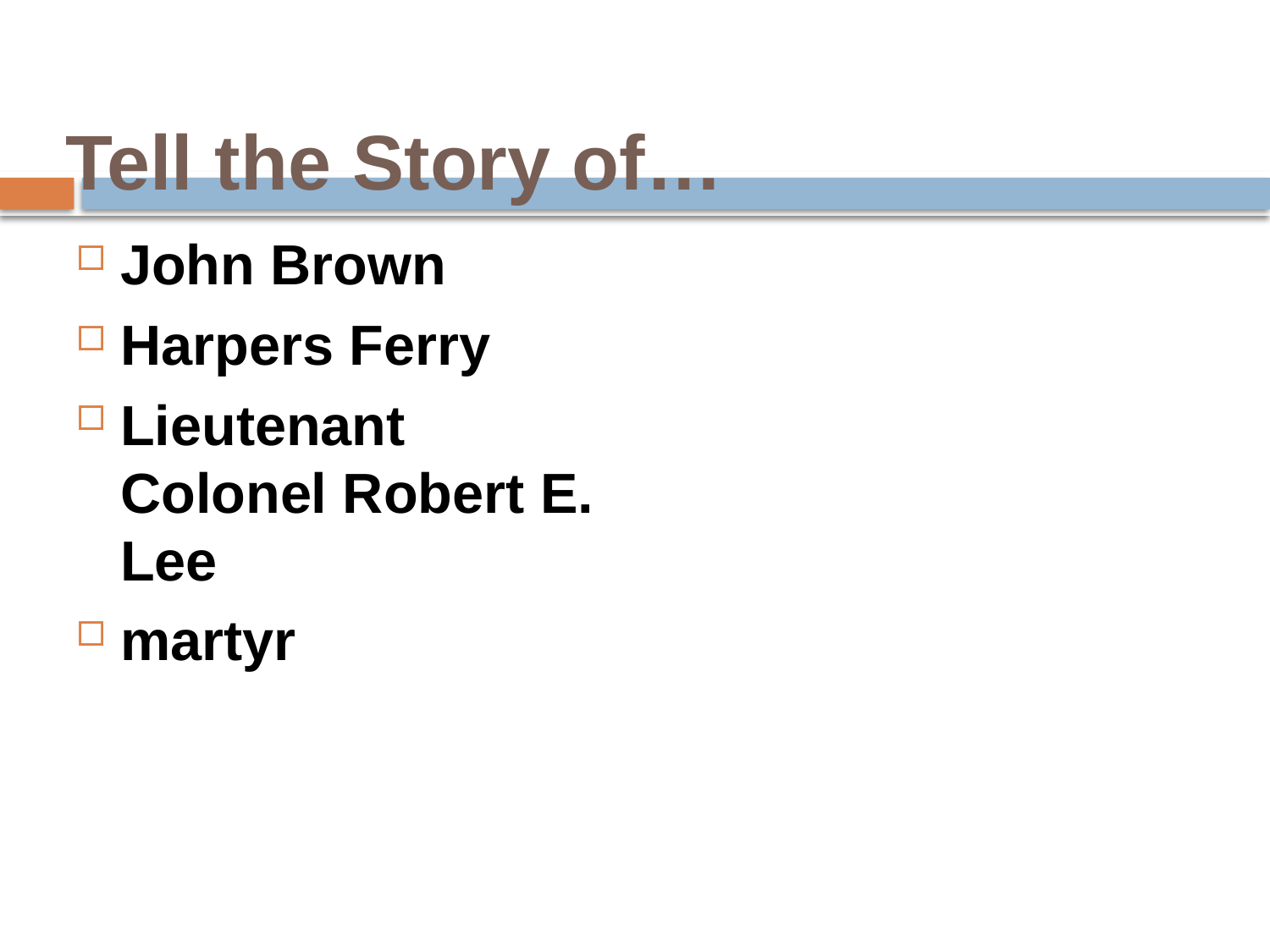

# Tell the Story of…
John Brown
Harpers Ferry
Lieutenant Colonel Robert E. Lee
martyr